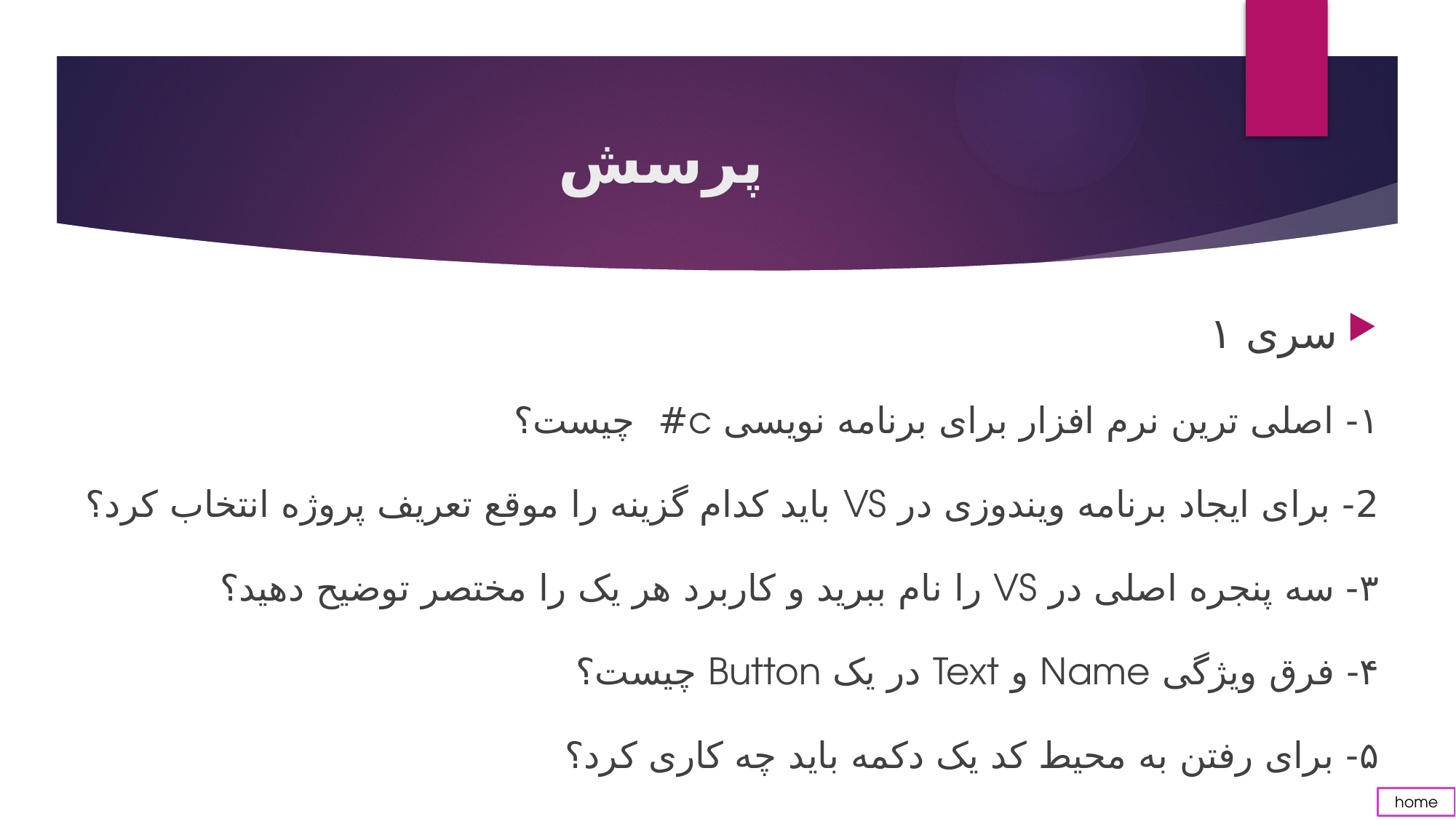

# پرسش
سری ۱
۱- اصلی ترین نرم افزار برای برنامه نویسی c#  چیست؟
2- برای ایجاد برنامه ویندوزی در VS باید کدام گزینه را موقع تعریف پروژه انتخاب کرد؟
۳- سه پنجره اصلی در VS را نام ببرید و کاربرد هر یک را مختصر توضیح دهید؟
۴- فرق ویژگی Name و Text در یک Button چیست؟
۵- برای رفتن به محیط کد یک دکمه باید چه کاری کرد؟